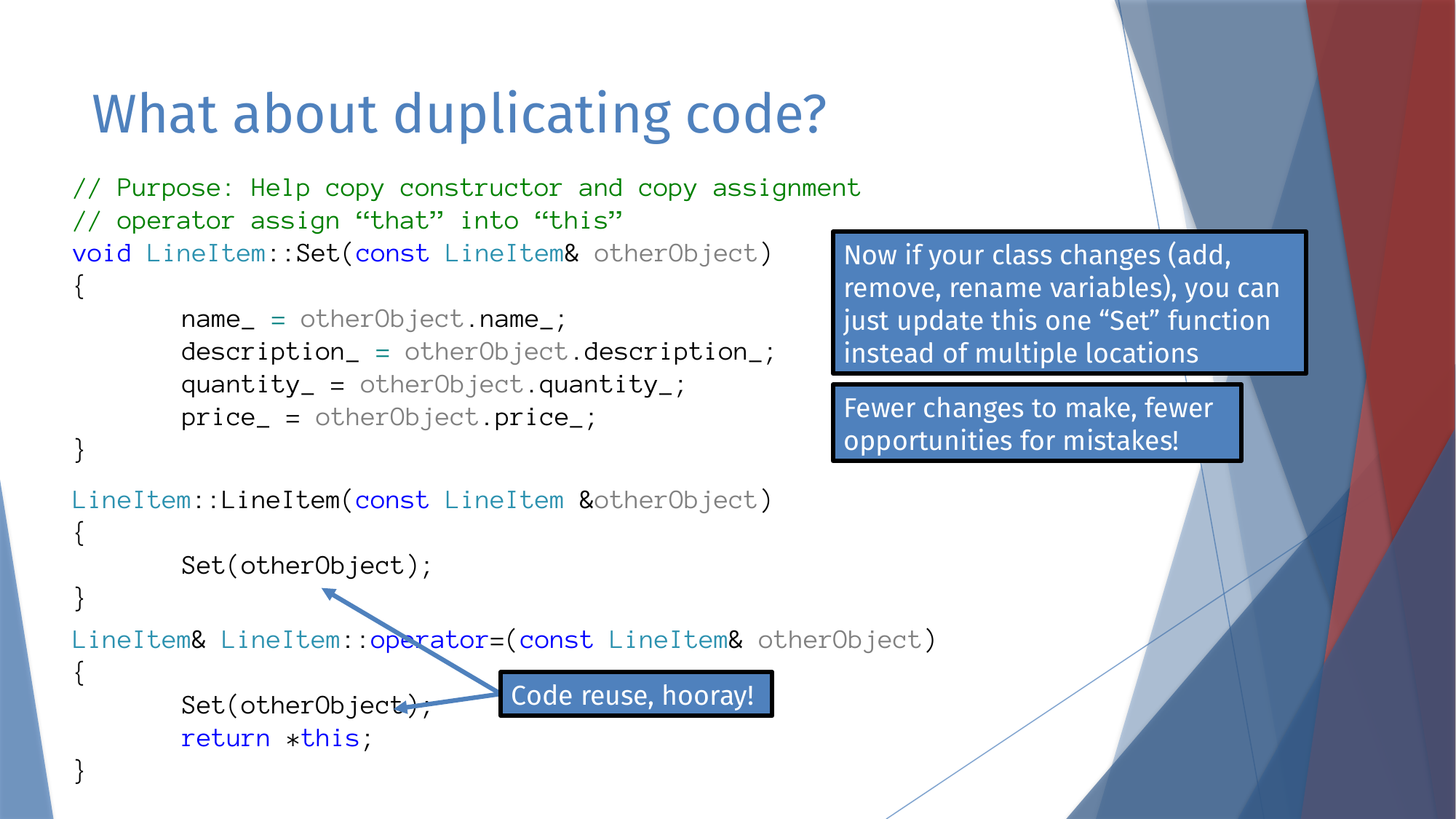

# What about duplicating code?
// Purpose: Help copy constructor and copy assignment
// operator assign “that” into “this”
void LineItem::Set(const LineItem& otherObject)
{
	name_ = otherObject.name_;
	description_ = otherObject.description_;
	quantity_ = otherObject.quantity_;
	price_ = otherObject.price_;
}
Now if your class changes (add, remove, rename variables), you can just update this one “Set” function instead of multiple locations
Fewer changes to make, fewer opportunities for mistakes!
LineItem::LineItem(const LineItem &otherObject)
{
	Set(otherObject);
}
Code reuse, hooray!
LineItem& LineItem::operator=(const LineItem& otherObject)
{
	Set(otherObject);
	return *this;
}